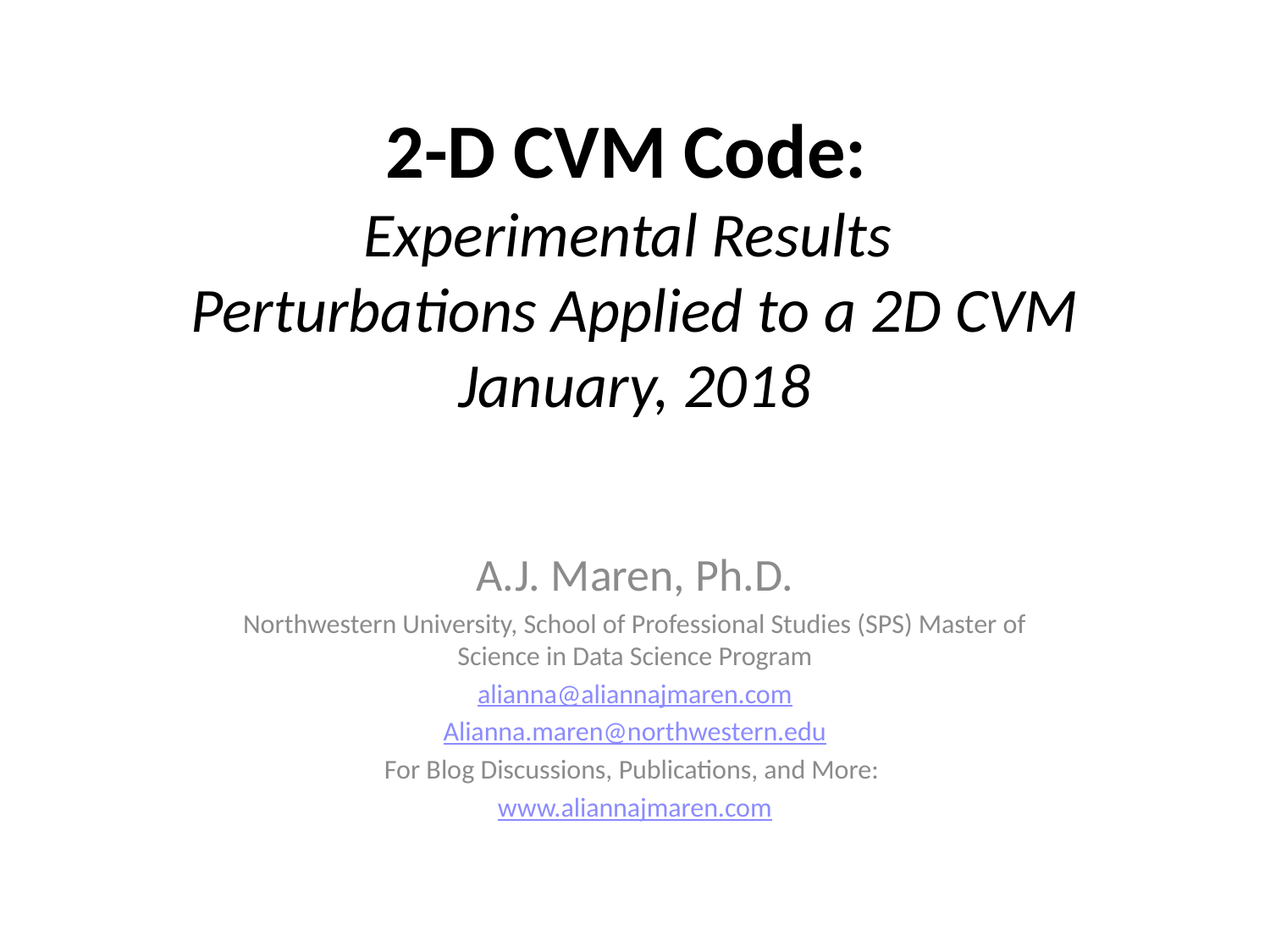

# 2-D CVM Code: Experimental Results Perturbations Applied to a 2D CVM January, 2018
A.J. Maren, Ph.D.
Northwestern University, School of Professional Studies (SPS) Master of Science in Data Science Program
alianna@aliannajmaren.com
Alianna.maren@northwestern.edu
For Blog Discussions, Publications, and More:
www.aliannajmaren.com